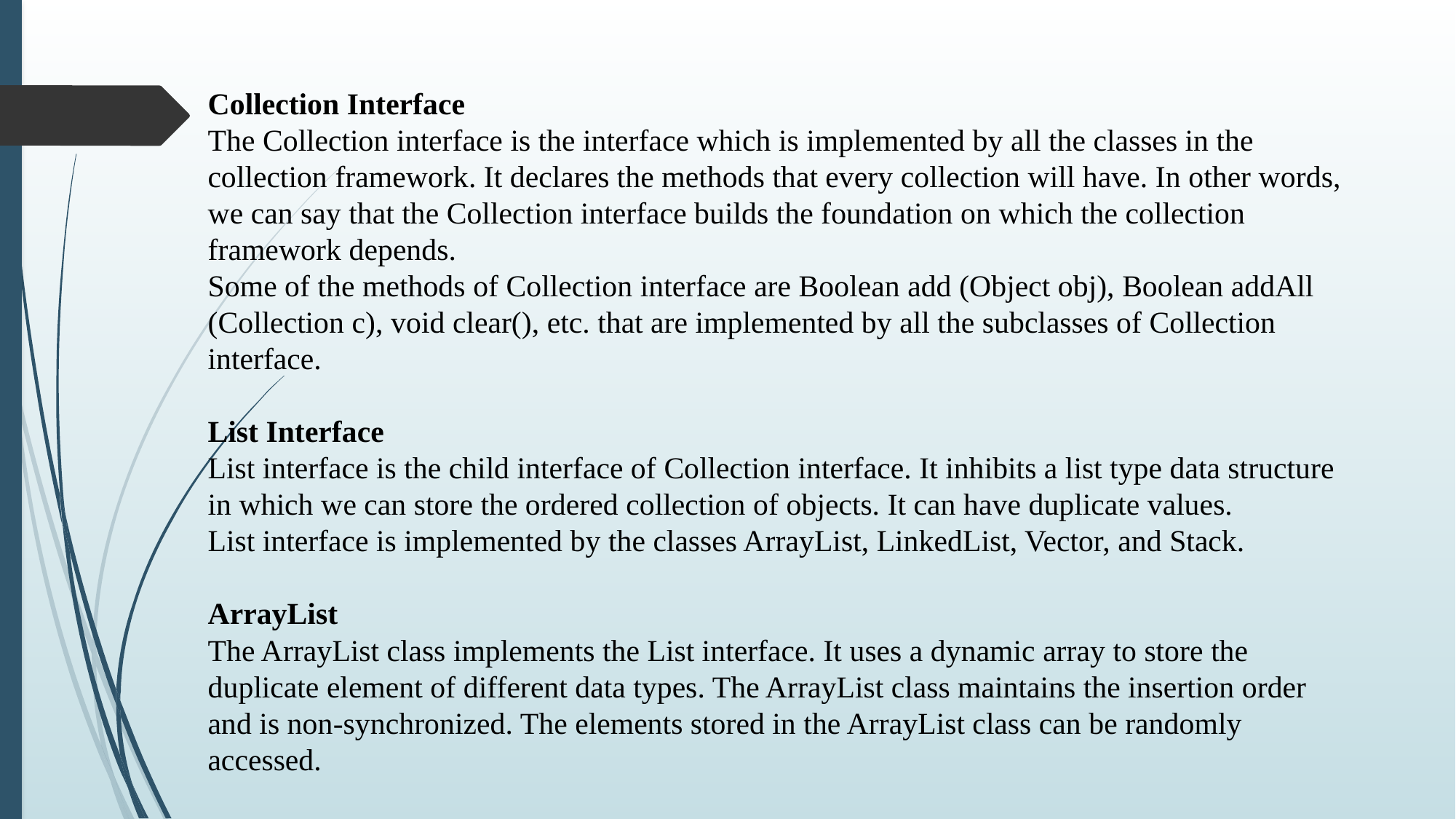

# Collection Interface The Collection interface is the interface which is implemented by all the classes in the collection framework. It declares the methods that every collection will have. In other words, we can say that the Collection interface builds the foundation on which the collection framework depends. Some of the methods of Collection interface are Boolean add (Object obj), Boolean addAll (Collection c), void clear(), etc. that are implemented by all the subclasses of Collection interface. List Interface List interface is the child interface of Collection interface. It inhibits a list type data structure in which we can store the ordered collection of objects. It can have duplicate values. List interface is implemented by the classes ArrayList, LinkedList, Vector, and Stack. ArrayList The ArrayList class implements the List interface. It uses a dynamic array to store the duplicate element of different data types. The ArrayList class maintains the insertion order and is non-synchronized. The elements stored in the ArrayList class can be randomly accessed.